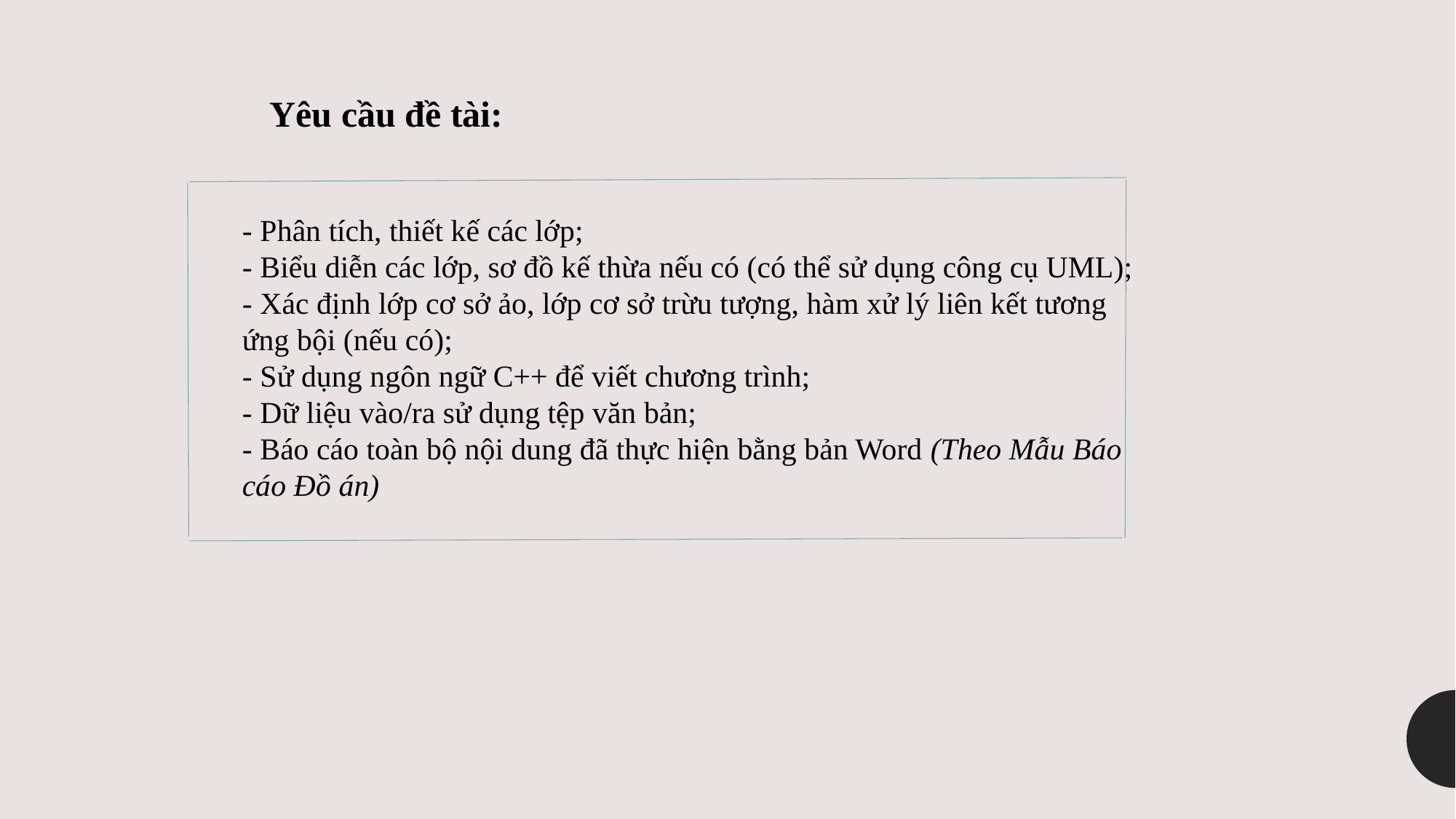

Yêu cầu đề tài:
- Phân tích, thiết kế các lớp;
- Biểu diễn các lớp, sơ đồ kế thừa nếu có (có thể sử dụng công cụ UML);
- Xác định lớp cơ sở ảo, lớp cơ sở trừu tượng, hàm xử lý liên kết tương
ứng bội (nếu có);
- Sử dụng ngôn ngữ C++ để viết chương trình;
- Dữ liệu vào/ra sử dụng tệp văn bản;
- Báo cáo toàn bộ nội dung đã thực hiện bằng bản Word (Theo Mẫu Báo
cáo Đồ án)